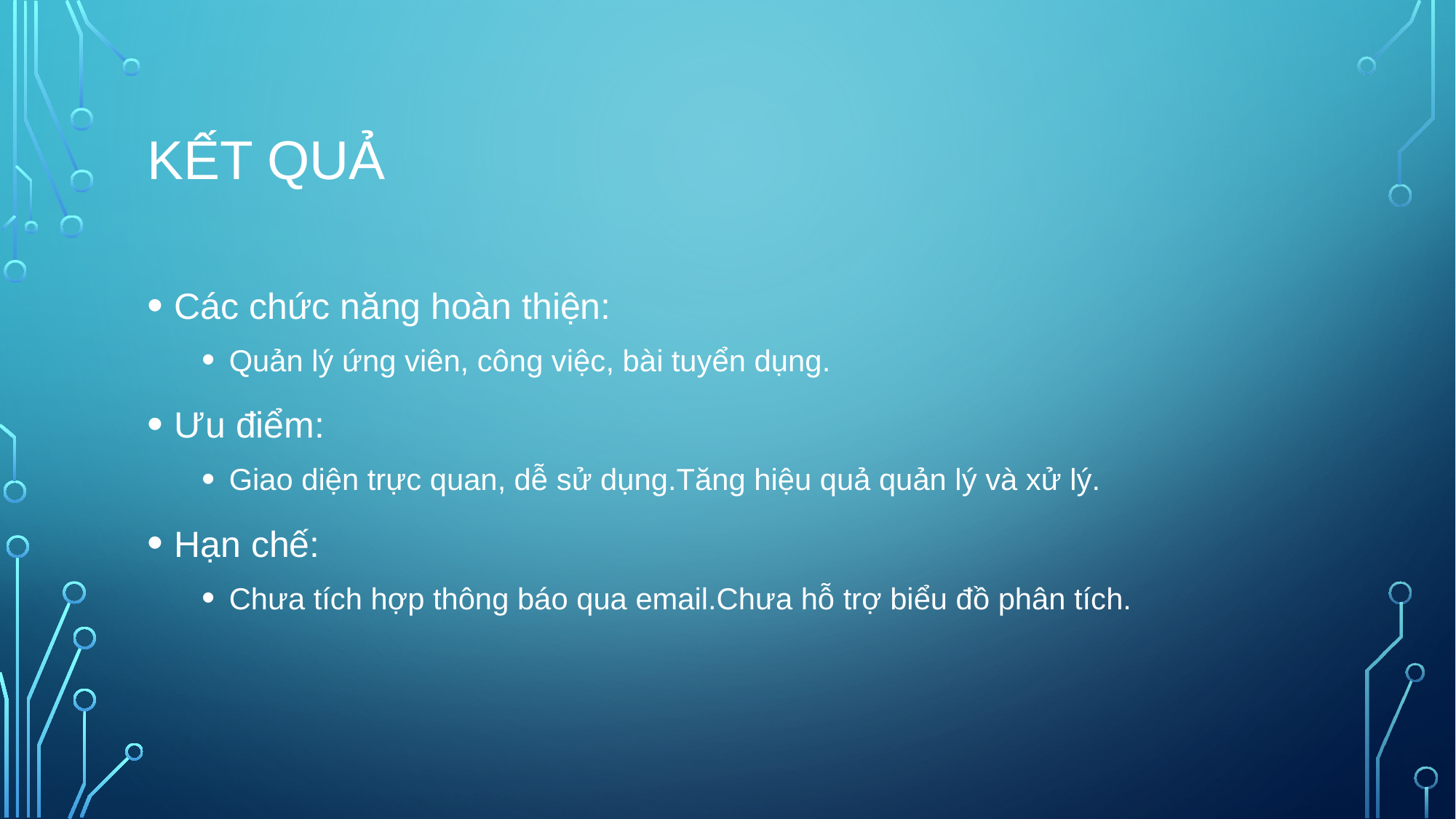

# Kết Quả
Các chức năng hoàn thiện:
Quản lý ứng viên, công việc, bài tuyển dụng.
Ưu điểm:
Giao diện trực quan, dễ sử dụng.Tăng hiệu quả quản lý và xử lý.
Hạn chế:
Chưa tích hợp thông báo qua email.Chưa hỗ trợ biểu đồ phân tích.